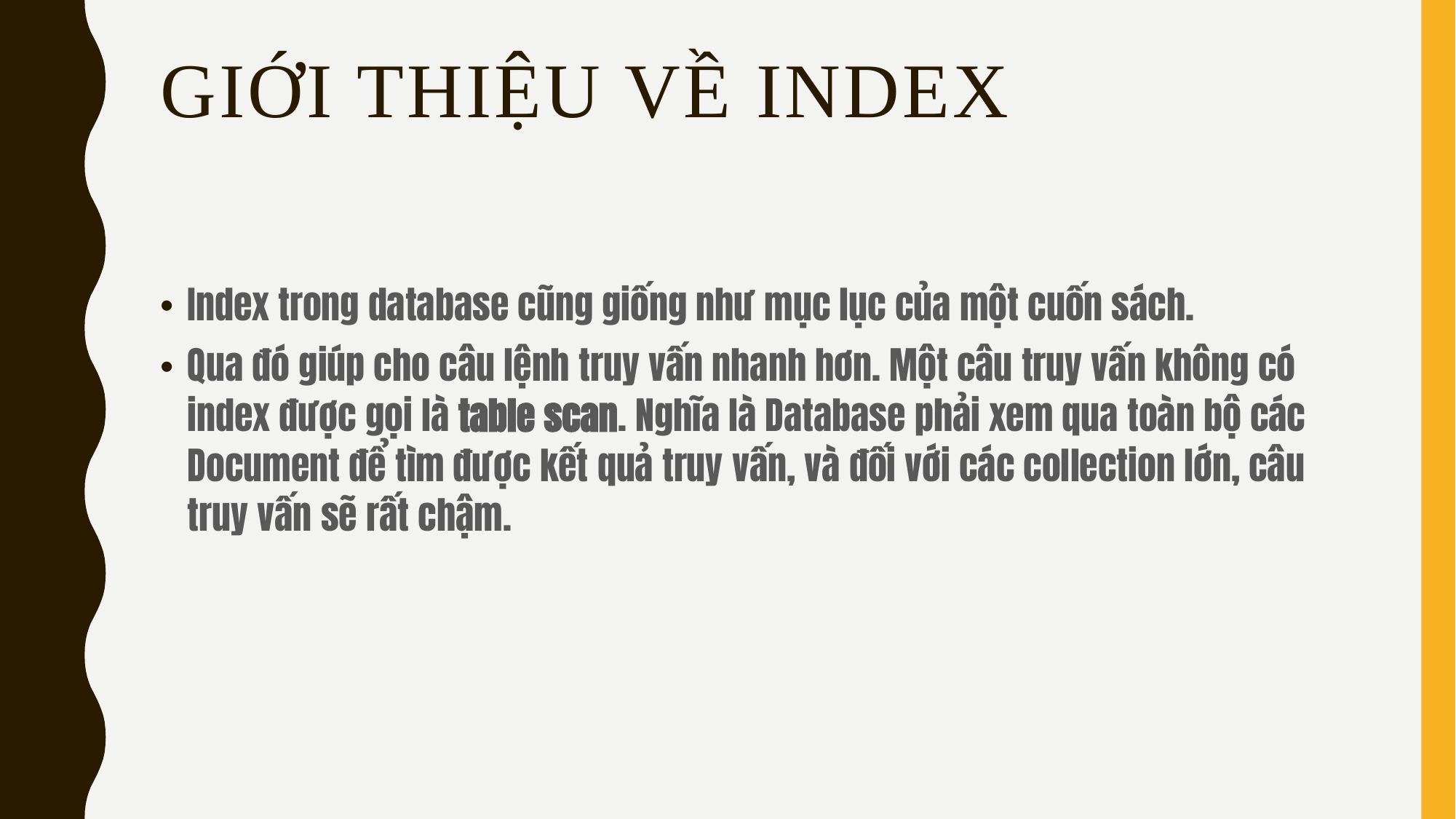

# Giới thiệu về index
Index trong database cũng giống như mục lục của một cuốn sách.
Qua đó giúp cho câu lệnh truy vấn nhanh hơn. Một câu truy vấn không có index được gọi là table scan. Nghĩa là Database phải xem qua toàn bộ các Document để tìm được kết quả truy vấn, và đối với các collection lớn, câu truy vấn sẽ rất chậm.